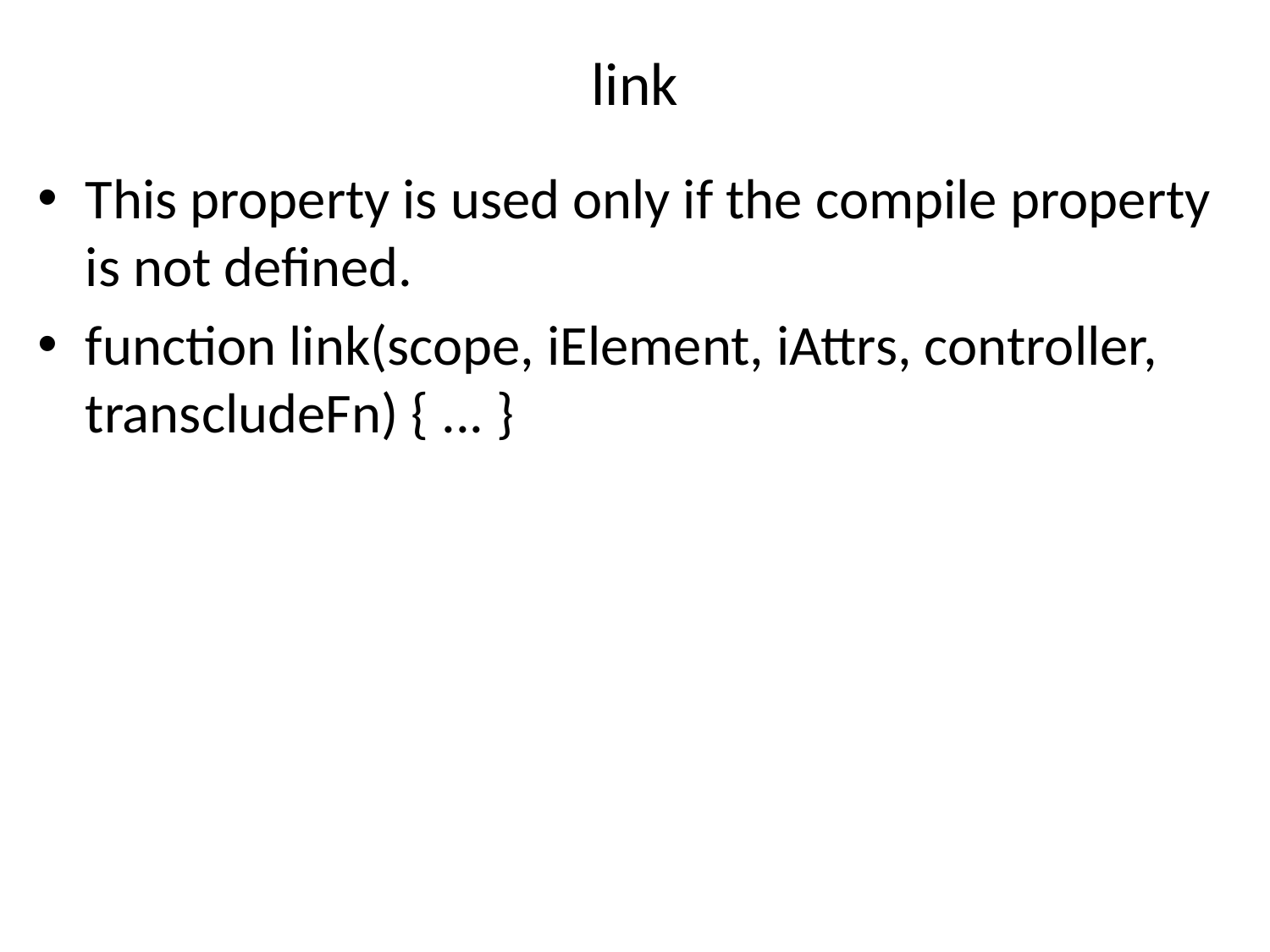

# link
This property is used only if the compile property is not defined.
function link(scope, iElement, iAttrs, controller, transcludeFn) { ... }